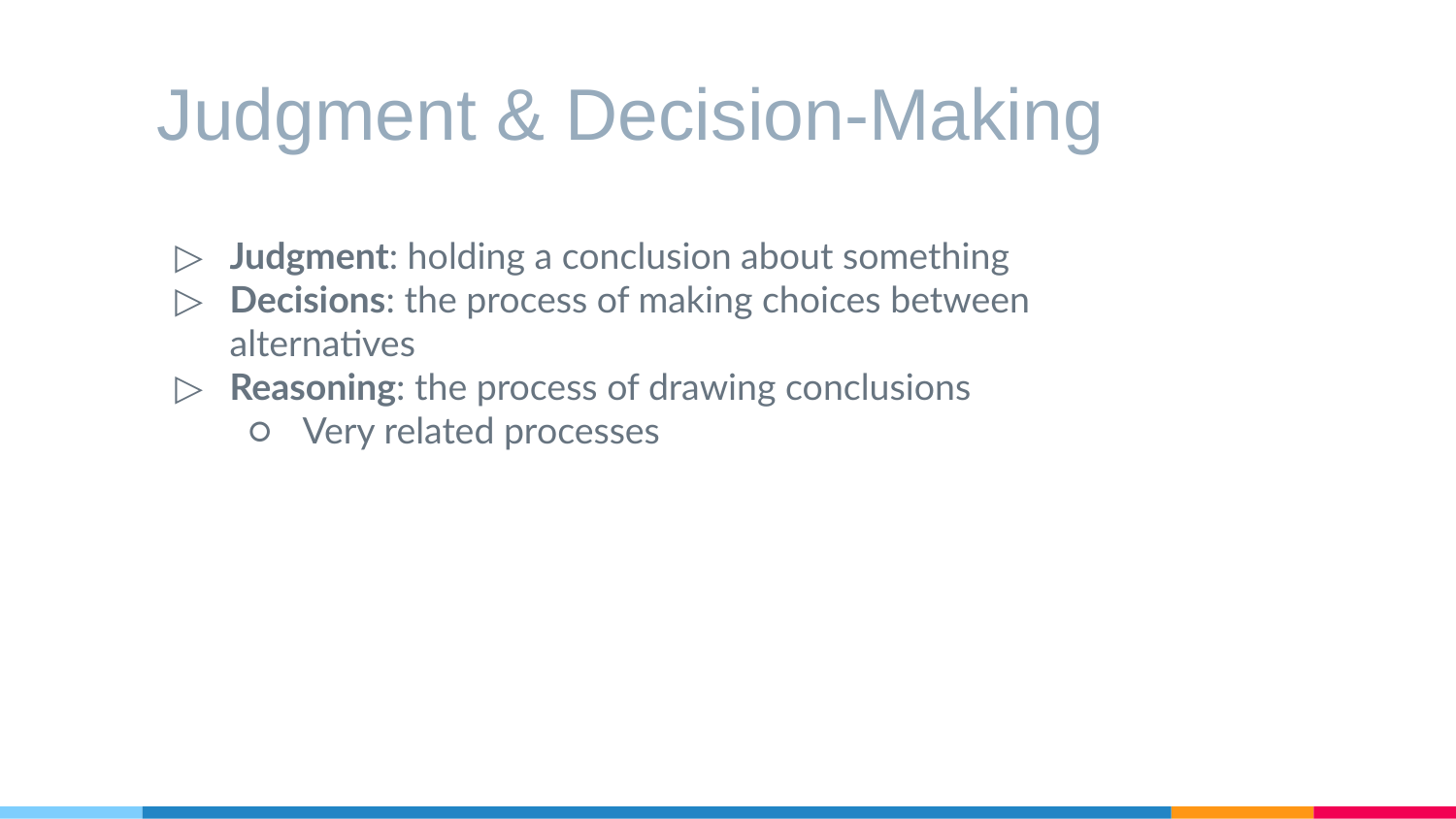

# Judgment & Decision-Making
Judgment: holding a conclusion about something
Decisions: the process of making choices between alternatives
Reasoning: the process of drawing conclusions
Very related processes